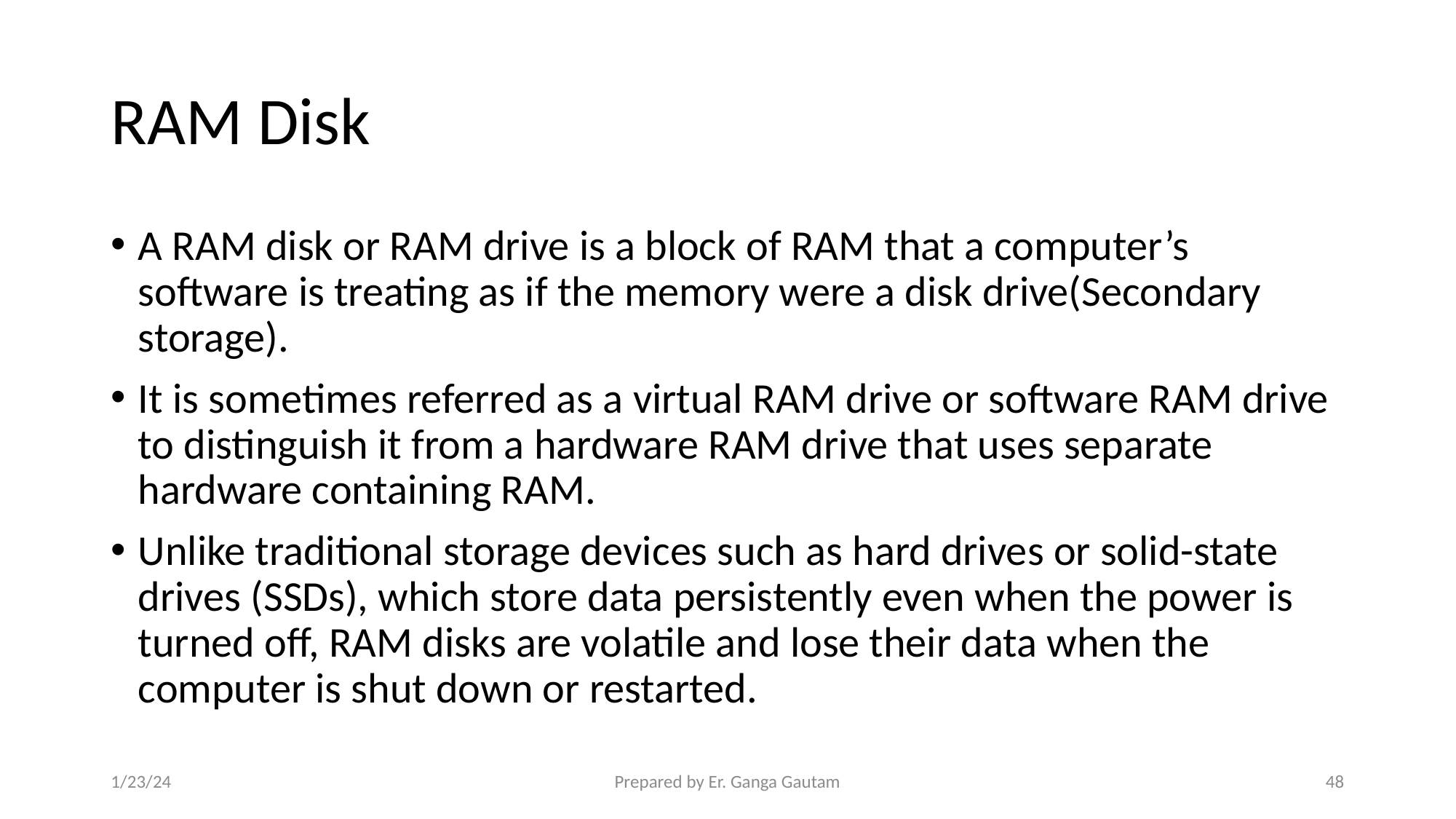

# RAM Disk
A RAM disk or RAM drive is a block of RAM that a computer’s software is treating as if the memory were a disk drive(Secondary storage).
It is sometimes referred as a virtual RAM drive or software RAM drive to distinguish it from a hardware RAM drive that uses separate hardware containing RAM.
Unlike traditional storage devices such as hard drives or solid-state drives (SSDs), which store data persistently even when the power is turned off, RAM disks are volatile and lose their data when the computer is shut down or restarted.
1/23/24
Prepared by Er. Ganga Gautam
48